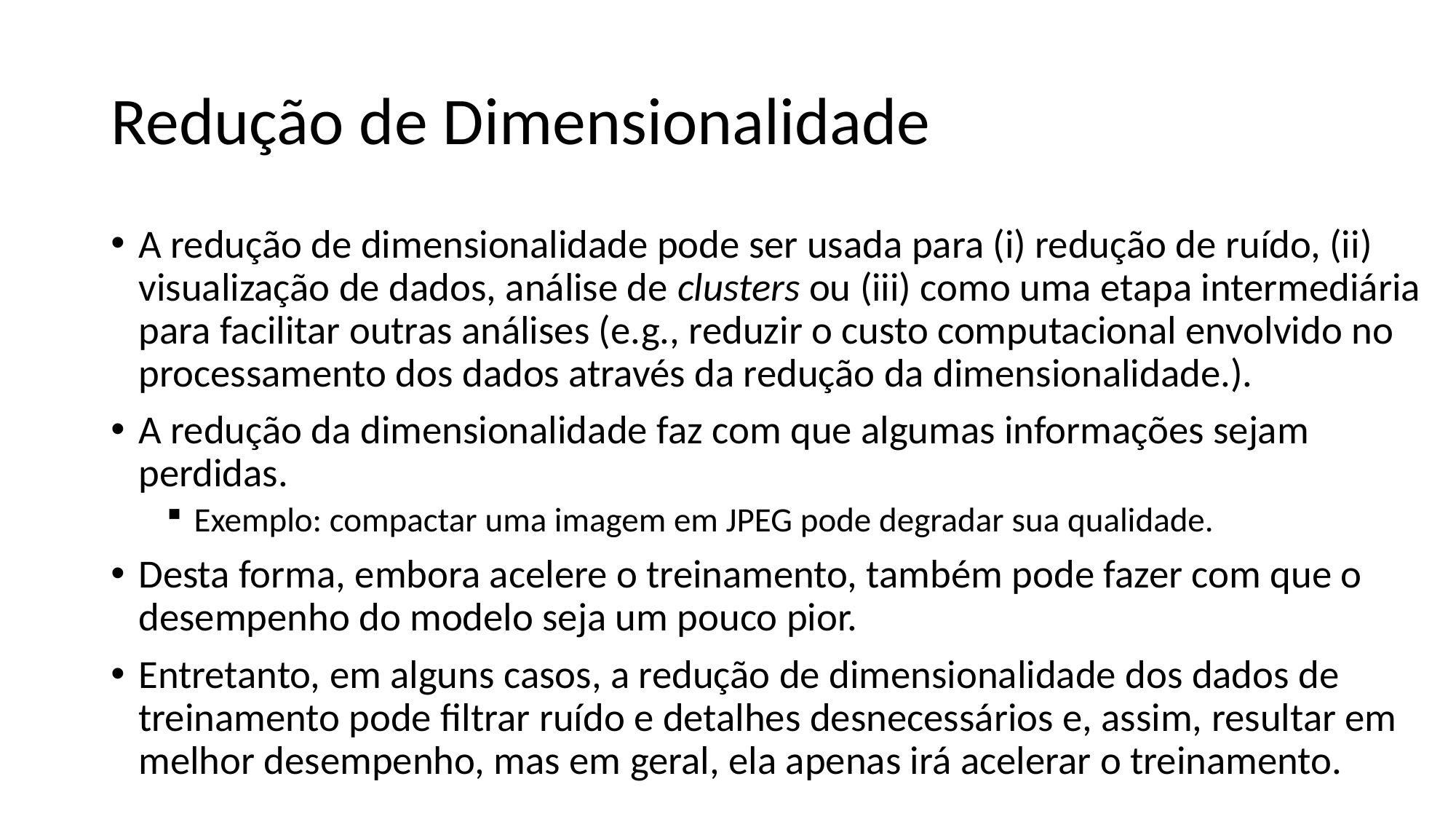

# Redução de Dimensionalidade
A redução de dimensionalidade pode ser usada para (i) redução de ruído, (ii) visualização de dados, análise de clusters ou (iii) como uma etapa intermediária para facilitar outras análises (e.g., reduzir o custo computacional envolvido no processamento dos dados através da redução da dimensionalidade.).
A redução da dimensionalidade faz com que algumas informações sejam perdidas.
Exemplo: compactar uma imagem em JPEG pode degradar sua qualidade.
Desta forma, embora acelere o treinamento, também pode fazer com que o desempenho do modelo seja um pouco pior.
Entretanto, em alguns casos, a redução de dimensionalidade dos dados de treinamento pode filtrar ruído e detalhes desnecessários e, assim, resultar em melhor desempenho, mas em geral, ela apenas irá acelerar o treinamento.